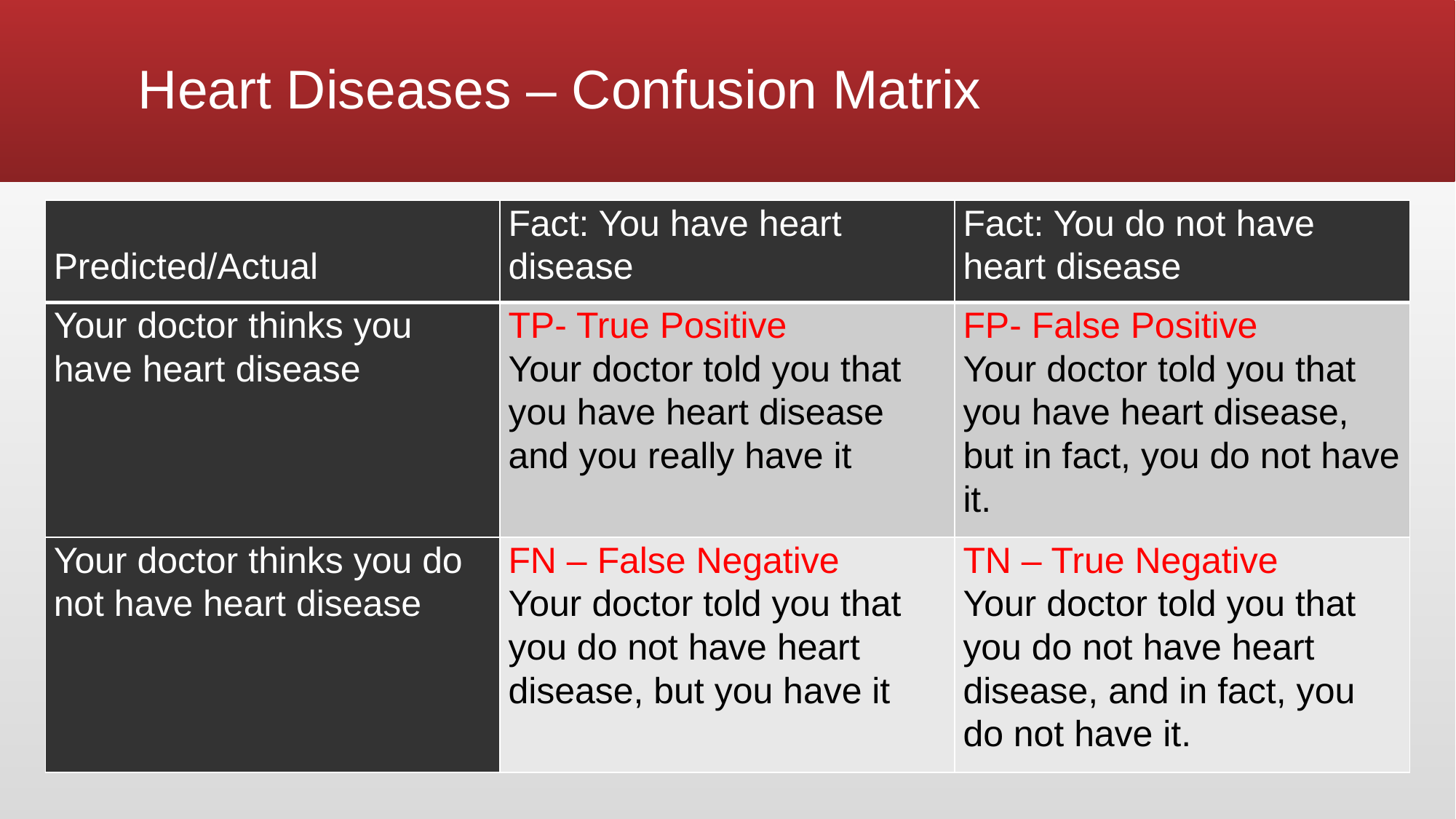

# Heart Diseases – Confusion Matrix
| Predicted/Actual | Fact: You have heart disease | Fact: You do not have heart disease |
| --- | --- | --- |
| Your doctor thinks you have heart disease | TP- True Positive Your doctor told you that you have heart disease and you really have it | FP- False Positive Your doctor told you that you have heart disease, but in fact, you do not have it. |
| Your doctor thinks you do not have heart disease | FN – False Negative Your doctor told you that you do not have heart disease, but you have it | TN – True Negative Your doctor told you that you do not have heart disease, and in fact, you do not have it. |